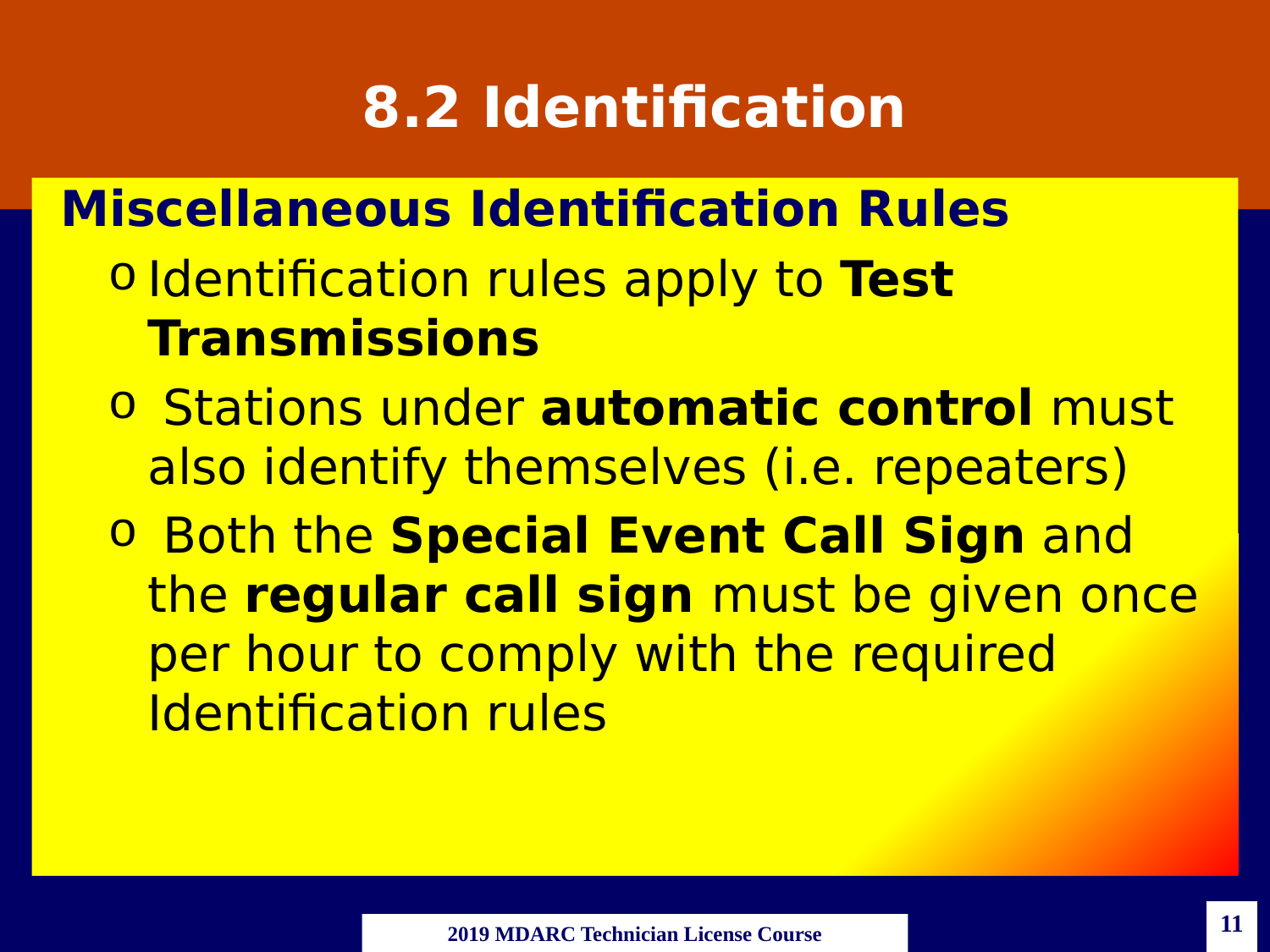

# 8.2 Identification
Miscellaneous Identification Rules
Identification rules apply to Test Transmissions
 Stations under automatic control must also identify themselves (i.e. repeaters)
 Both the Special Event Call Sign and the regular call sign must be given once per hour to comply with the required Identification rules

11
2019 MDARC Technician License Course